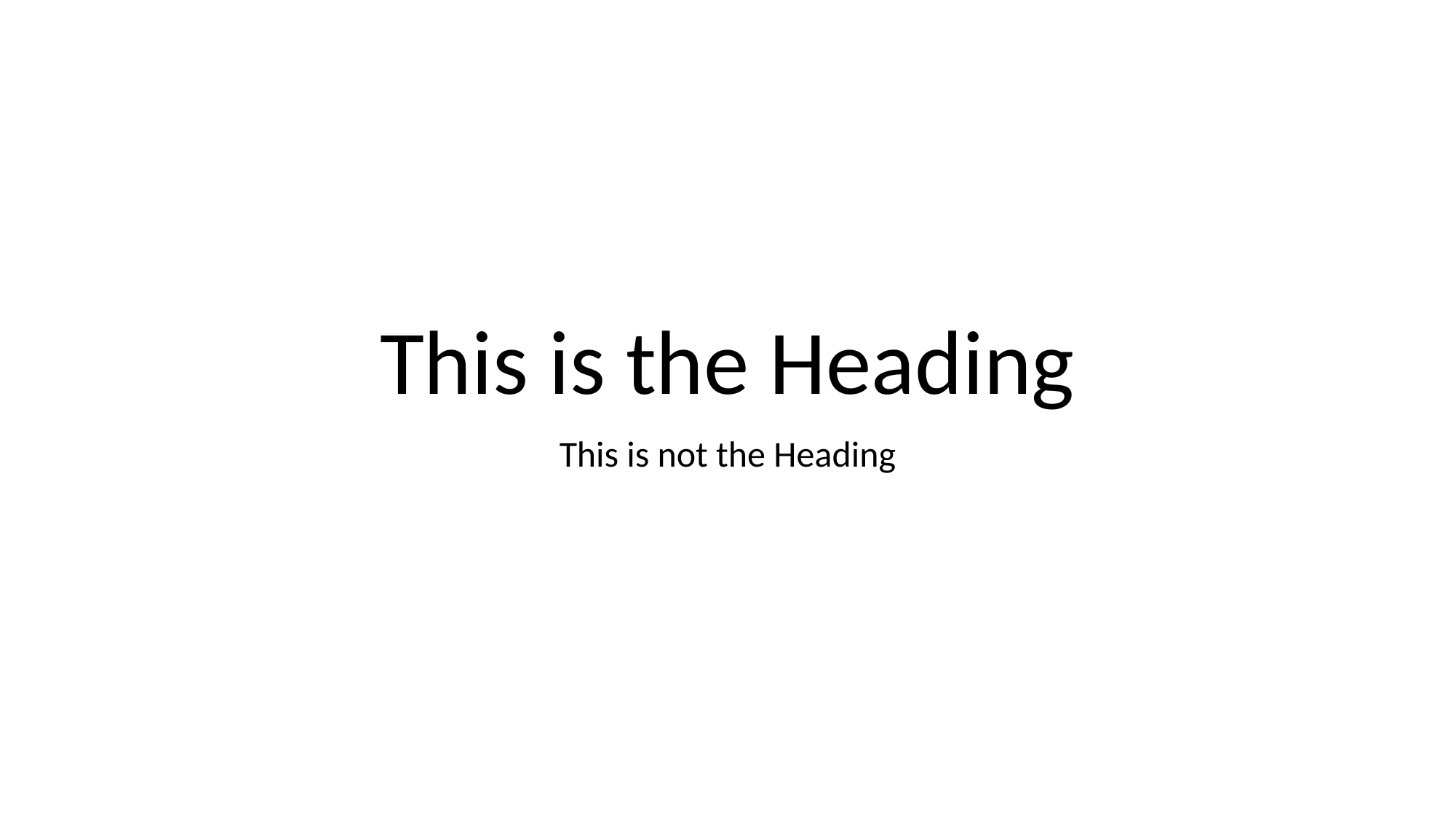

# This is the Heading
This is not the Heading